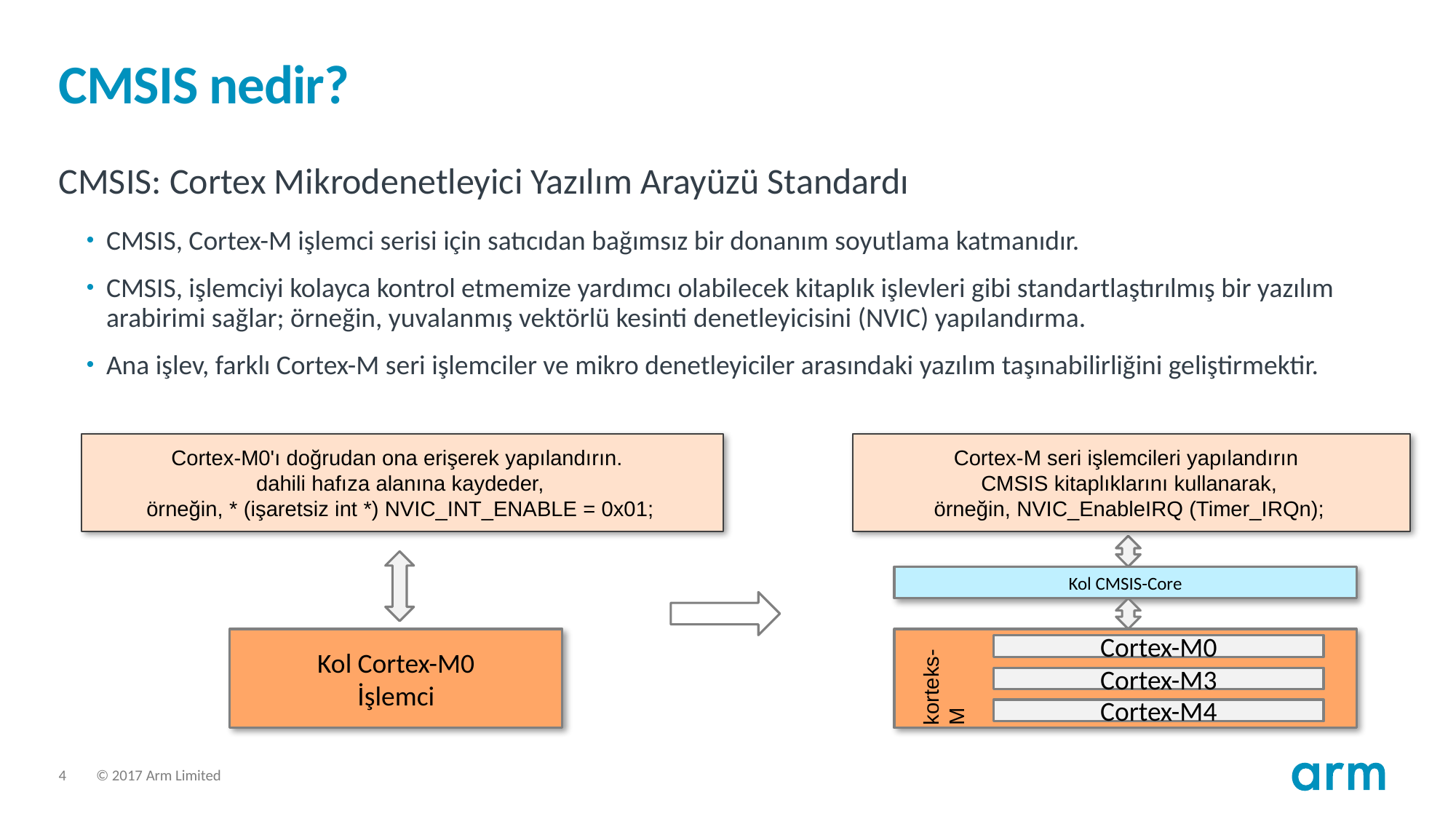

# CMSIS nedir?
CMSIS: Cortex Mikrodenetleyici Yazılım Arayüzü Standardı
CMSIS, Cortex-M işlemci serisi için satıcıdan bağımsız bir donanım soyutlama katmanıdır.
CMSIS, işlemciyi kolayca kontrol etmemize yardımcı olabilecek kitaplık işlevleri gibi standartlaştırılmış bir yazılım arabirimi sağlar; örneğin, yuvalanmış vektörlü kesinti denetleyicisini (NVIC) yapılandırma.
Ana işlev, farklı Cortex-M seri işlemciler ve mikro denetleyiciler arasındaki yazılım taşınabilirliğini geliştirmektir.
Cortex-M0'ı doğrudan ona erişerek yapılandırın.
dahili hafıza alanına kaydeder,
örneğin, * (işaretsiz int *) NVIC_INT_ENABLE = 0x01;
Cortex-M seri işlemcileri yapılandırın
CMSIS kitaplıklarını kullanarak,
örneğin, NVIC_EnableIRQ (Timer_IRQn);

Kol CMSIS-Core

Kol Cortex-M0
İşlemci

Cortex-M0
korteks-M
Cortex-M3
Cortex-M4